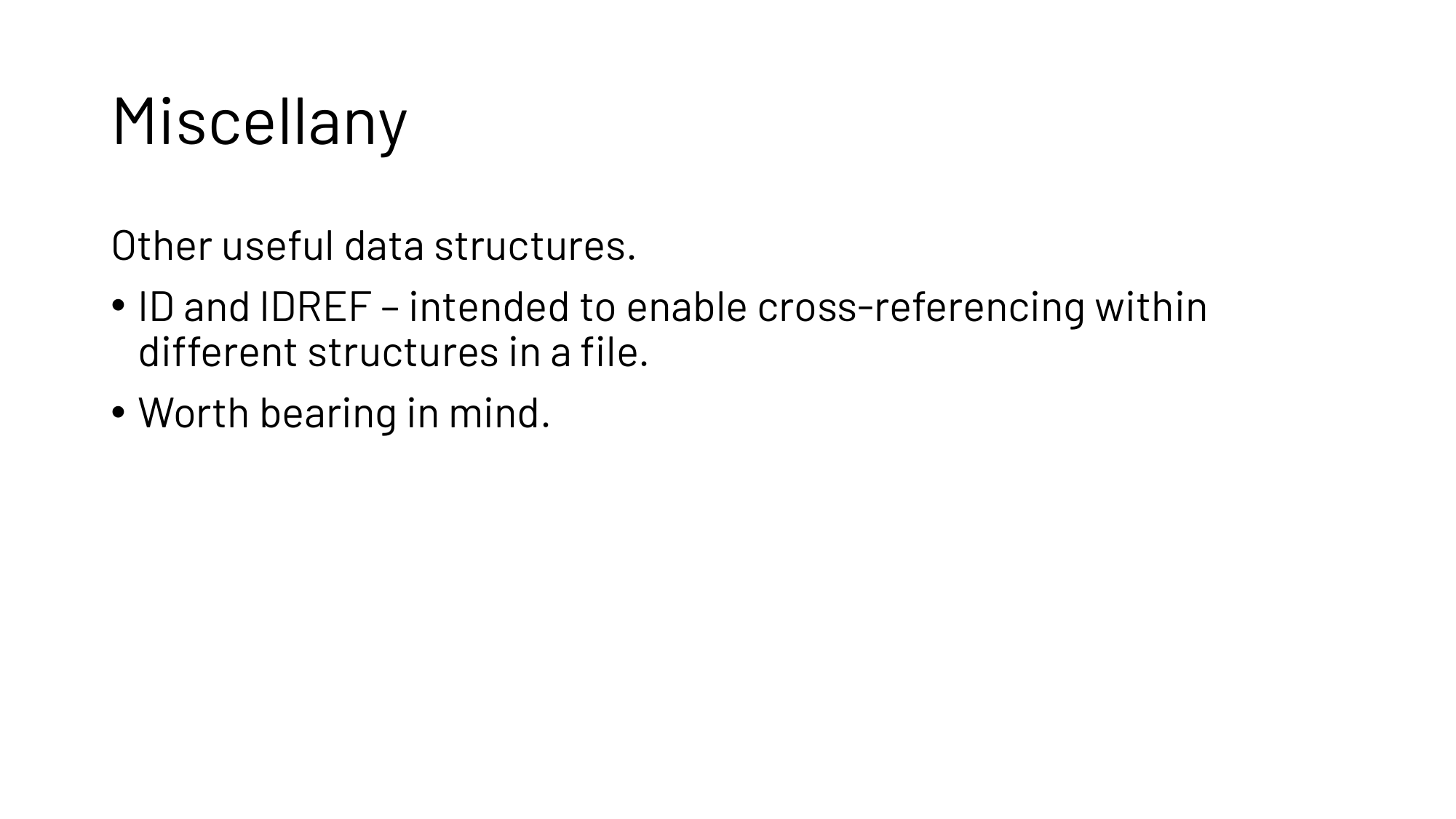

# Miscellany
Other useful data structures.
ID and IDREF – intended to enable cross-referencing within different structures in a file.
Worth bearing in mind.